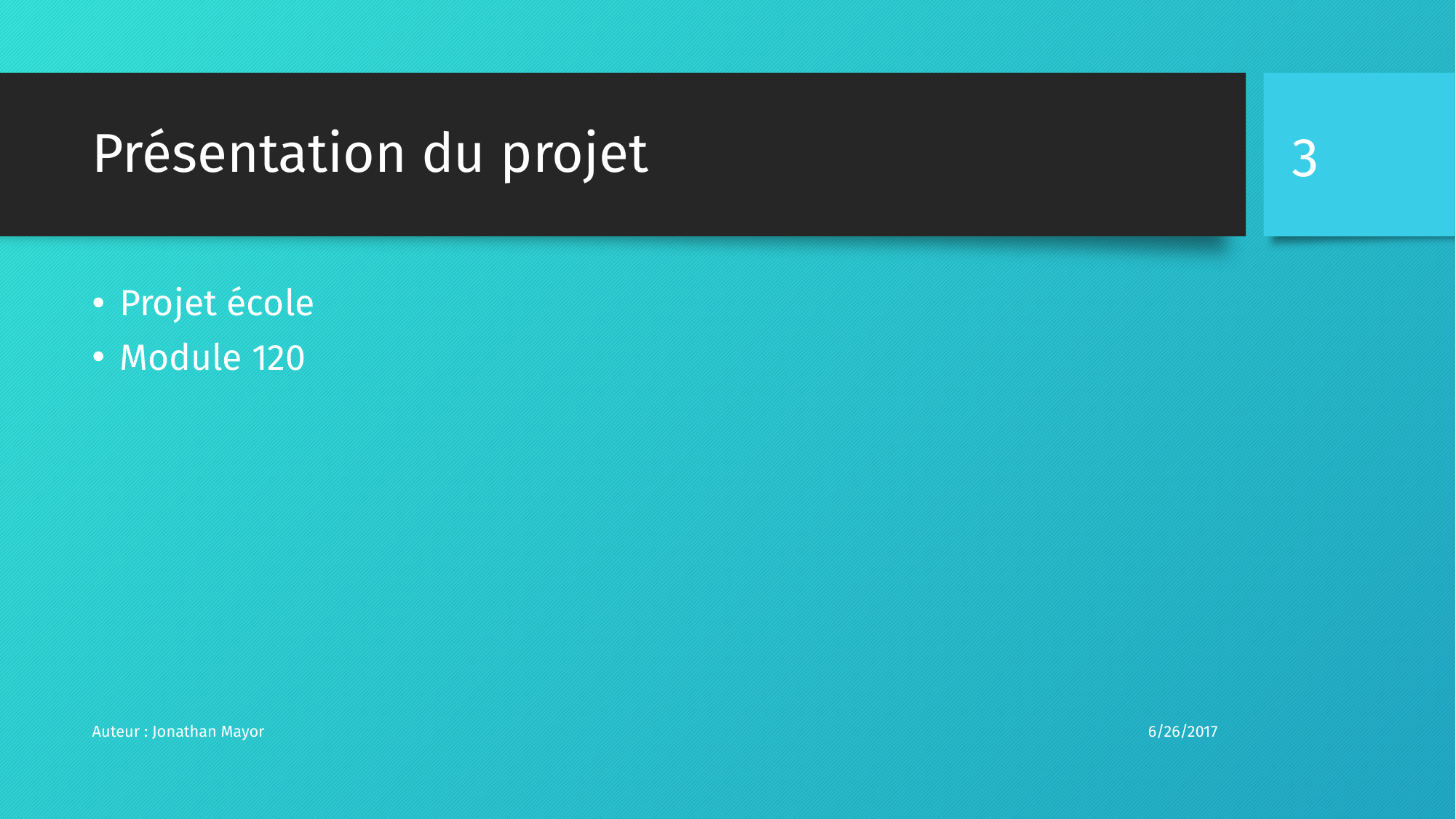

3
# Présentation du projet
Projet école
Module 120
6/26/2017
Auteur : Jonathan Mayor